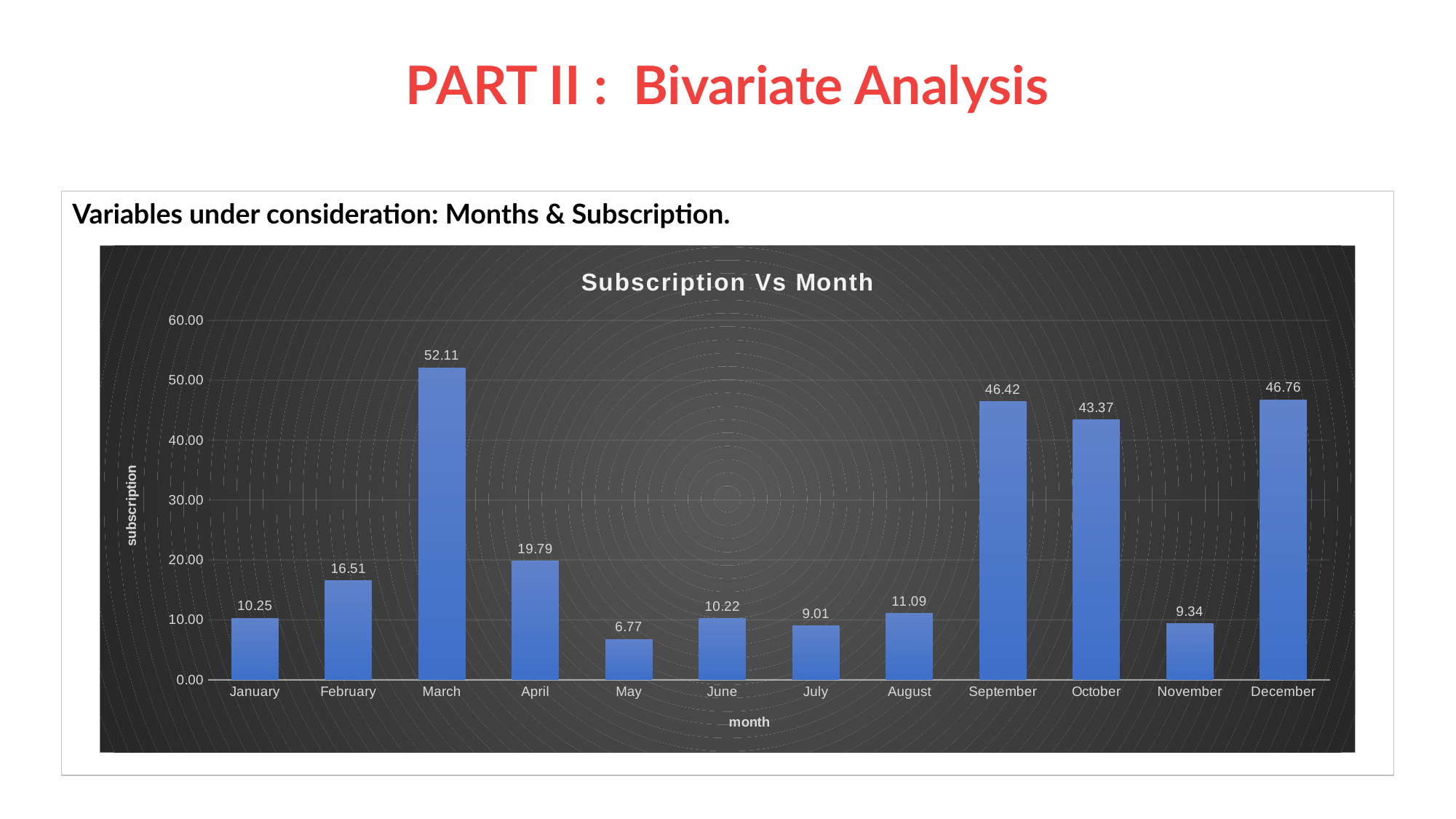

# PART II :  Bivariate Analysis
Variables under consideration: Months & Subscription.

### Chart: Subscription Vs Month

| Category | Subscription |
|---|---|
| January | 10.245310245310245 |
| February | 16.508178014454163 |
| March | 52.109704641350206 |
| April | 19.78737997256516 |
| May | 6.77443056576047 |
| June | 10.224910224910225 |
| July | 9.009799619716249 |
| August | 11.091464394791833 |
| September | 46.42233856893543 |
| October | 43.373493975903614 |
| November | 9.341935483870968 |
| December | 46.75925925925926 |